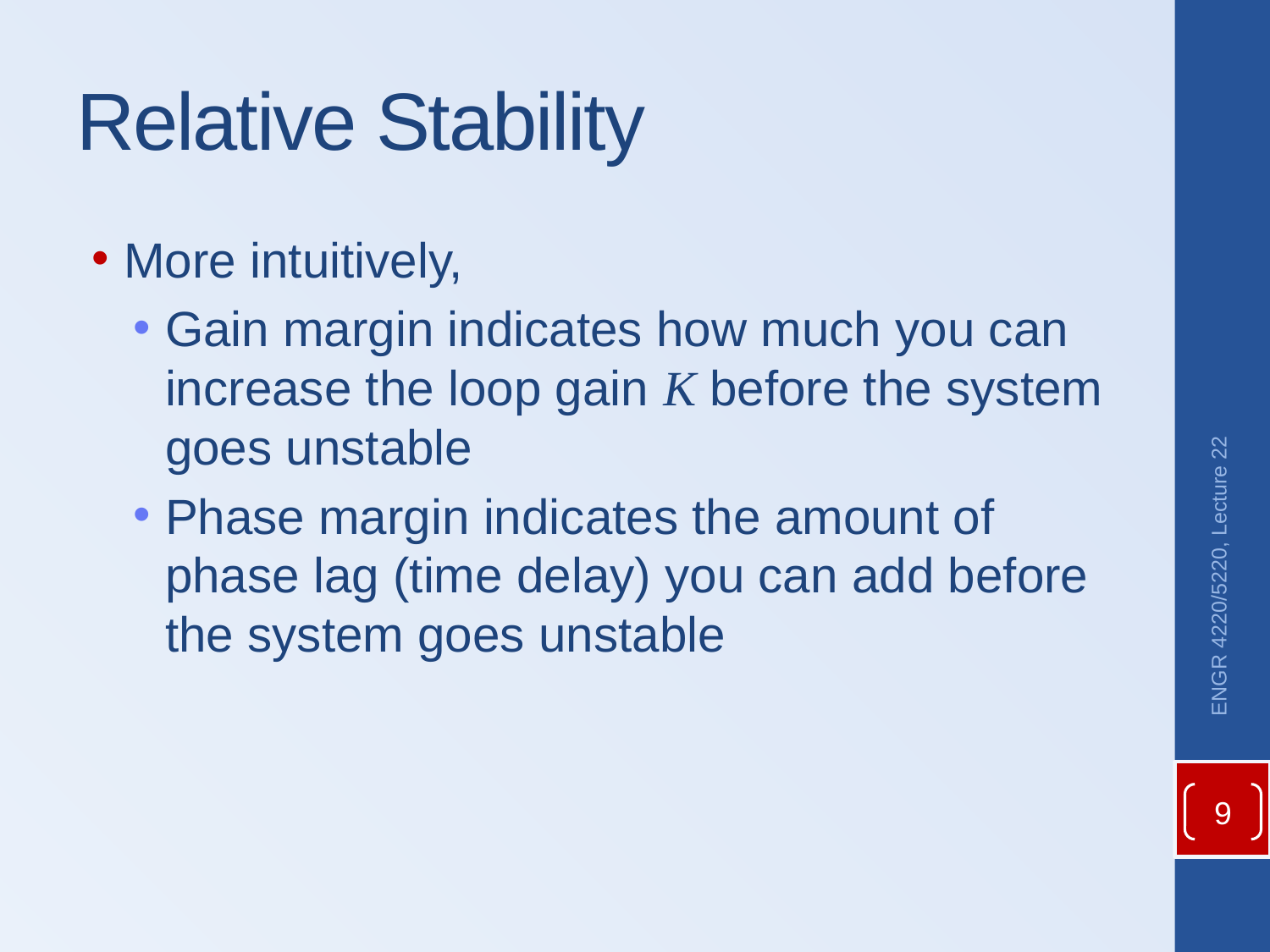

# Relative Stability
More intuitively,
Gain margin indicates how much you can increase the loop gain K before the system goes unstable
Phase margin indicates the amount of phase lag (time delay) you can add before the system goes unstable
ENGR 4220/5220, Lecture 22
9